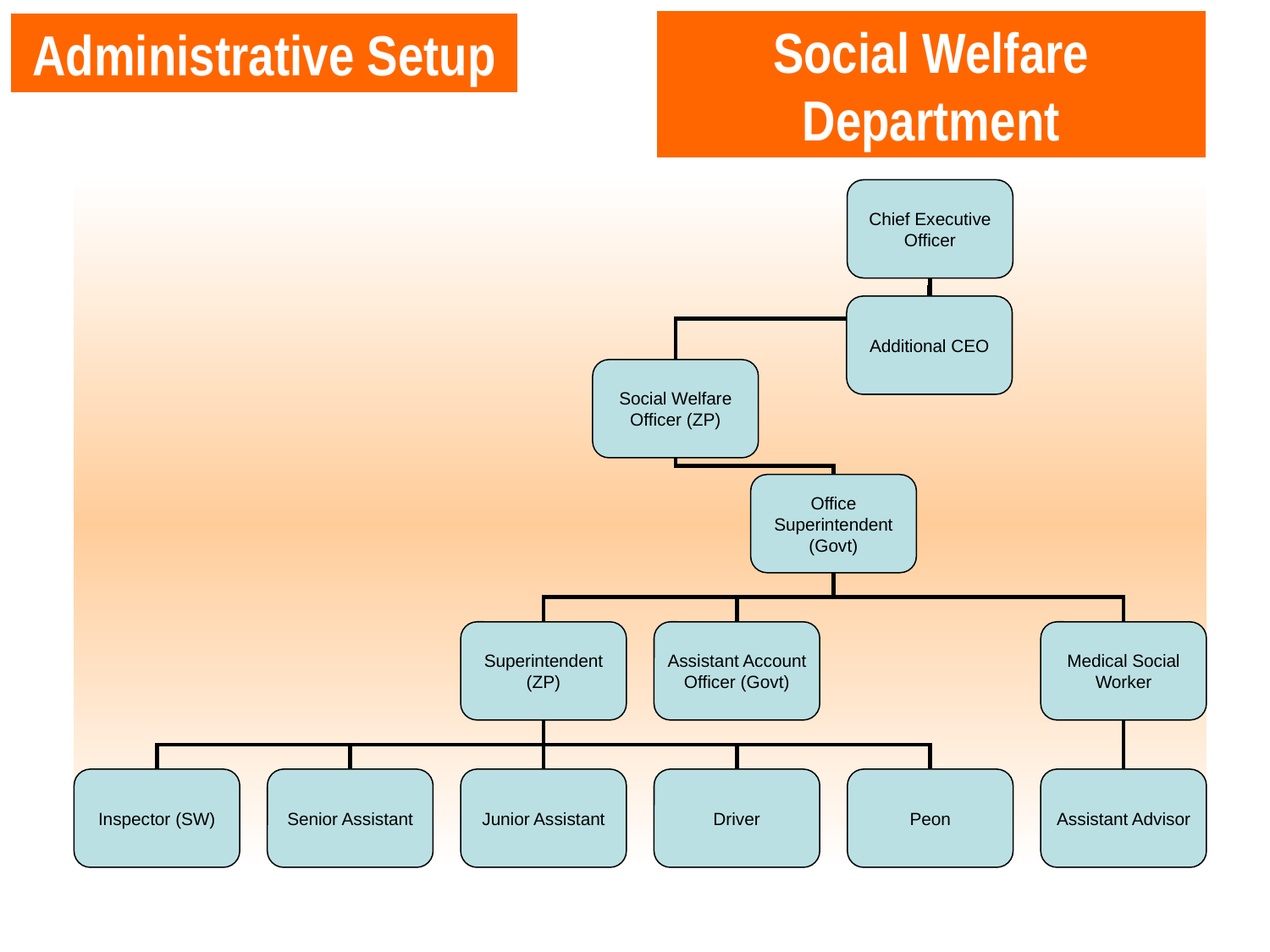

Social Welfare Department
Administrative Setup

Chief Executive Officer
Additional CEO
Social Welfare Officer (ZP)
Office Superintendent (Govt)
Superintendent (ZP)
Assistant Account Officer (Govt)
Medical Social Worker
Inspector (SW)
Senior Assistant
Junior Assistant
Driver
Peon
Assistant Advisor